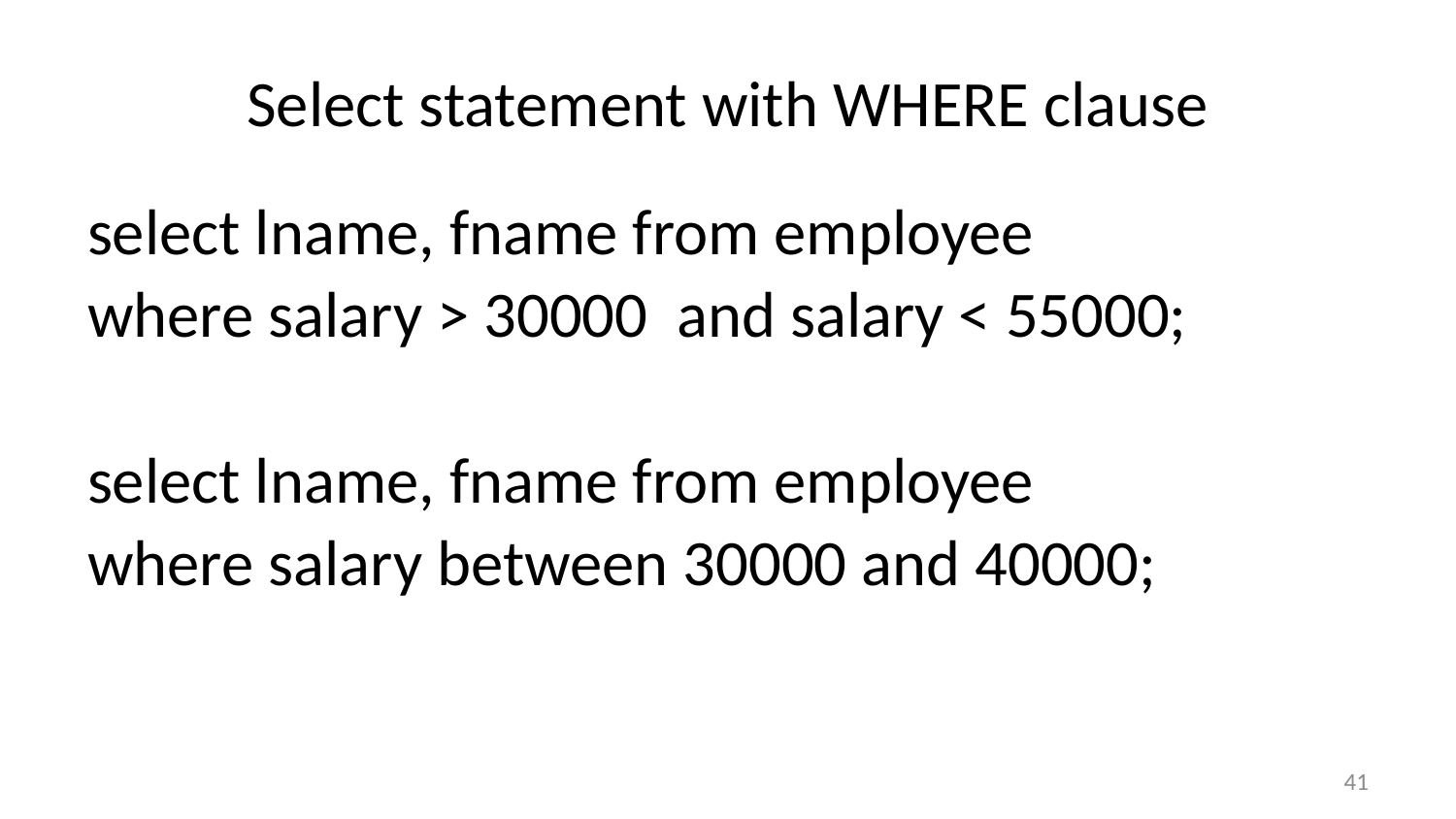

# Select statement with WHERE clause
select lname, fname from employee
where salary > 30000  and salary < 55000;

select lname, fname from employee
where salary between 30000 and 40000;
41